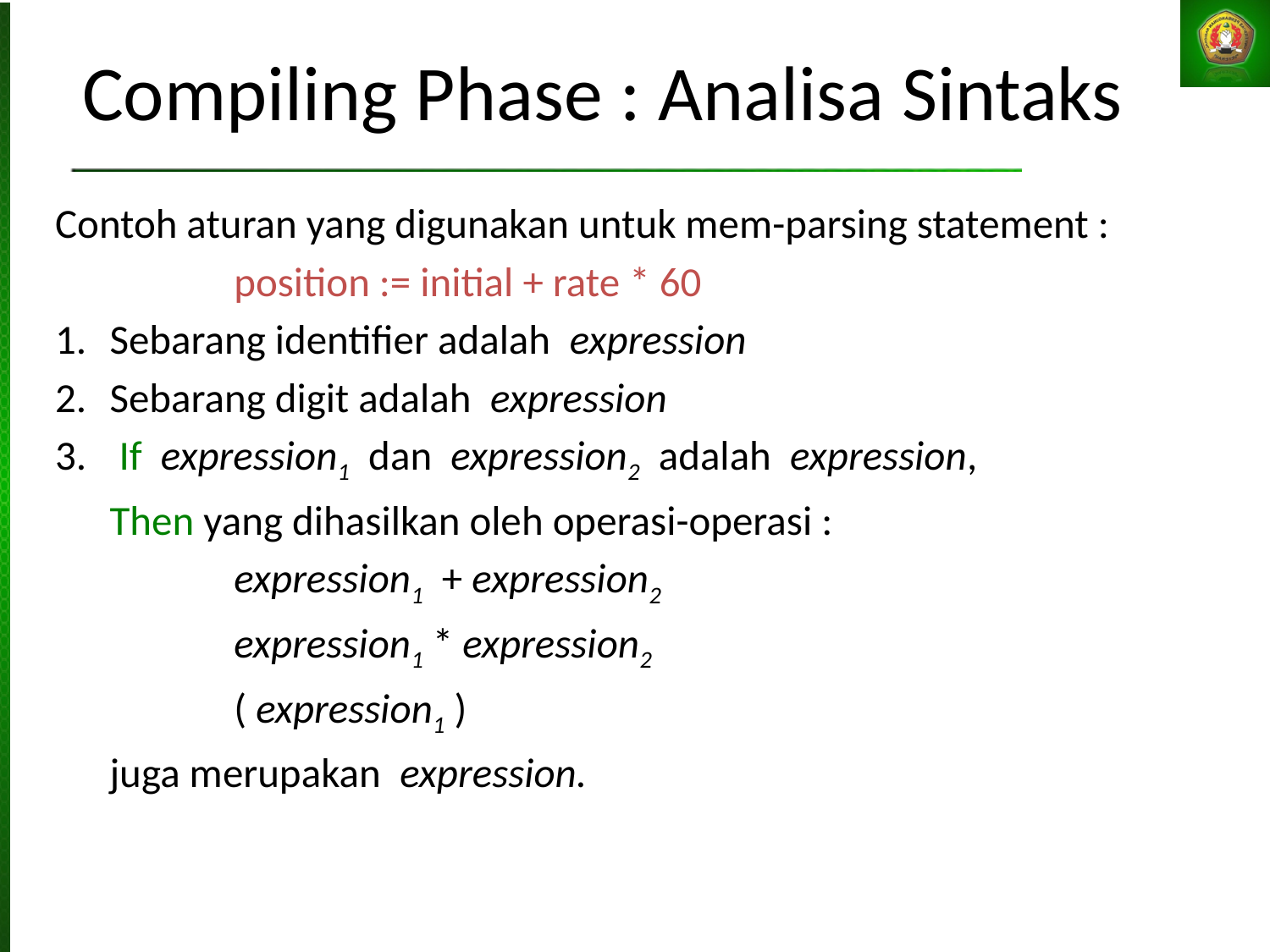

# Compiling Phase : Analisa Sintaks
Contoh aturan yang digunakan untuk mem-parsing statement :
		 	position := initial + rate * 60
Sebarang identifier adalah  expression
Sebarang digit adalah  expression
 If  expression1  dan  expression2  adalah  expression,
	Then yang dihasilkan oleh operasi-operasi :
	 		expression1  + expression2
	 		expression1 * expression2
	 		( expression1 )
	juga merupakan  expression.